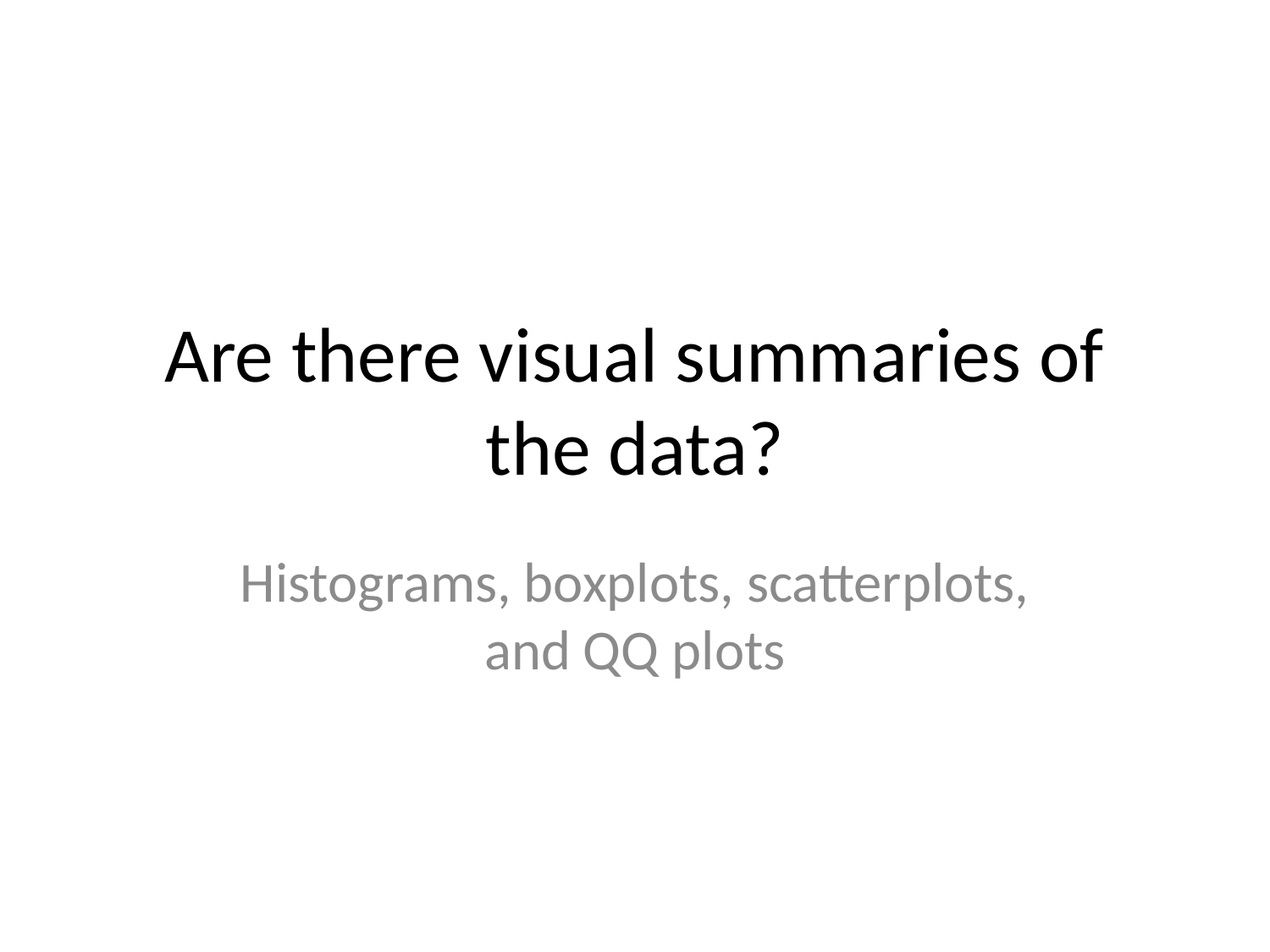

# Are there visual summaries of the data?
Histograms, boxplots, scatterplots, and QQ plots